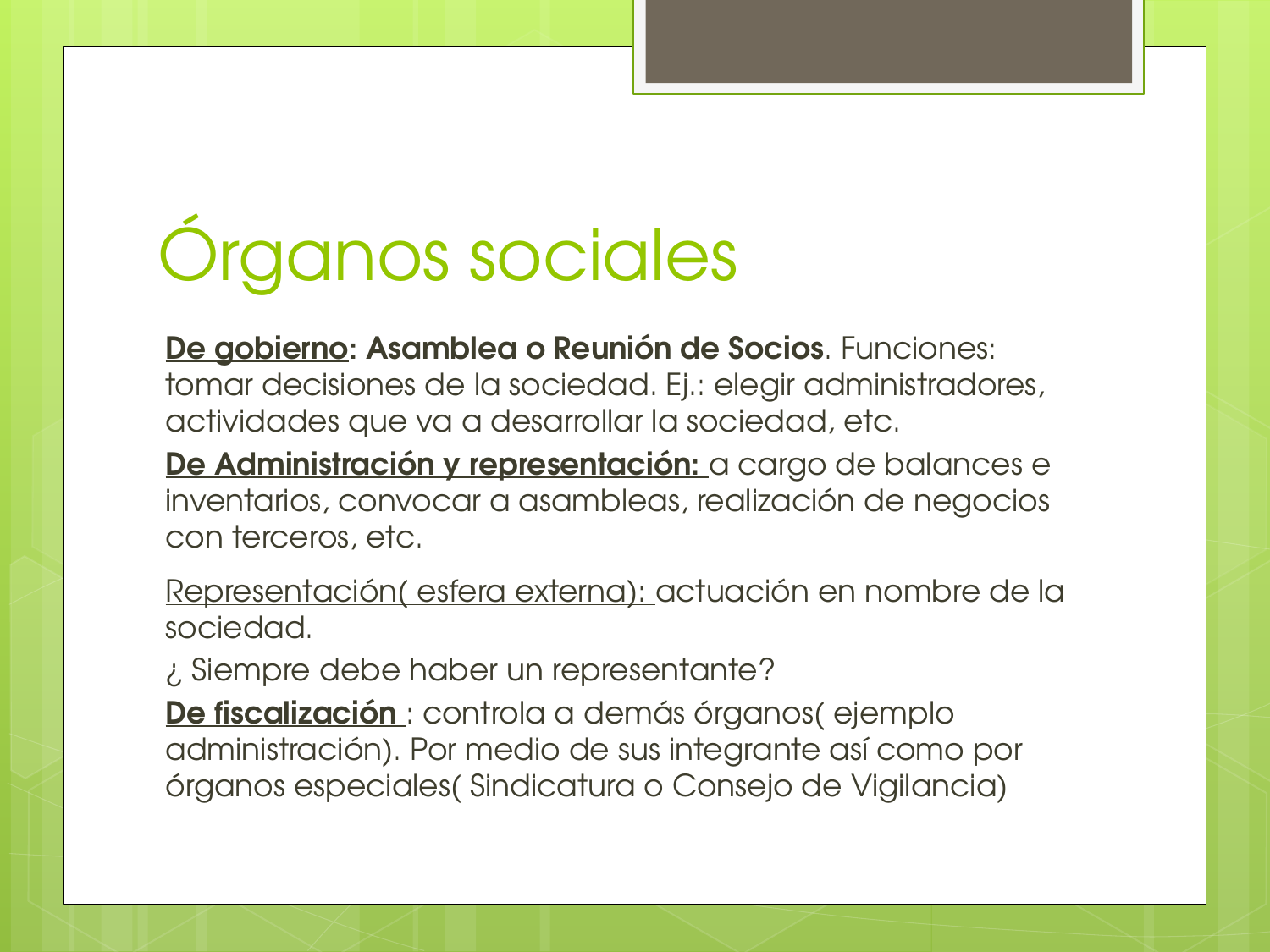

# Órganos sociales
De gobierno: Asamblea o Reunión de Socios. Funciones: tomar decisiones de la sociedad. Ej.: elegir administradores, actividades que va a desarrollar la sociedad, etc.
De Administración y representación: a cargo de balances e inventarios, convocar a asambleas, realización de negocios con terceros, etc.
Representación( esfera externa): actuación en nombre de la sociedad.
¿ Siempre debe haber un representante?
De fiscalización : controla a demás órganos( ejemplo administración). Por medio de sus integrante así como por órganos especiales( Sindicatura o Consejo de Vigilancia)